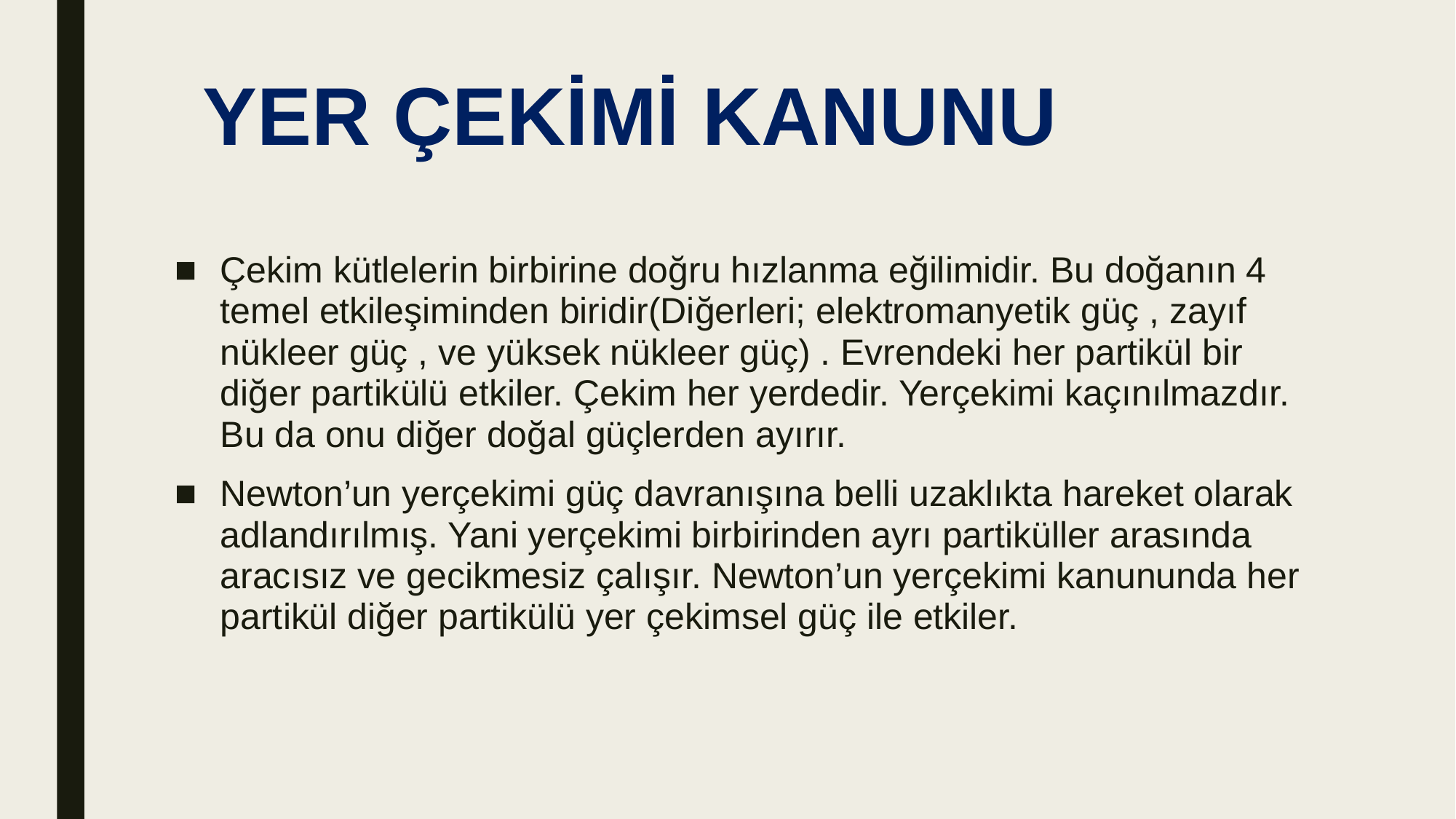

# YER ÇEKİMİ KANUNU

Çekim kütlelerin birbirine doğru hızlanma eğilimidir. Bu doğanın 4 temel etkileşiminden biridir(Diğerleri; elektromanyetik güç , zayıf nükleer güç , ve yüksek nükleer güç) . Evrendeki her partikül bir diğer partikülü etkiler. Çekim her yerdedir. Yerçekimi kaçınılmazdır. Bu da onu diğer doğal güçlerden ayırır.
Newton’un yerçekimi güç davranışına belli uzaklıkta hareket olarak adlandırılmış. Yani yerçekimi birbirinden ayrı partiküller arasında aracısız ve gecikmesiz çalışır. Newton’un yerçekimi kanununda her partikül diğer partikülü yer çekimsel güç ile etkiler.